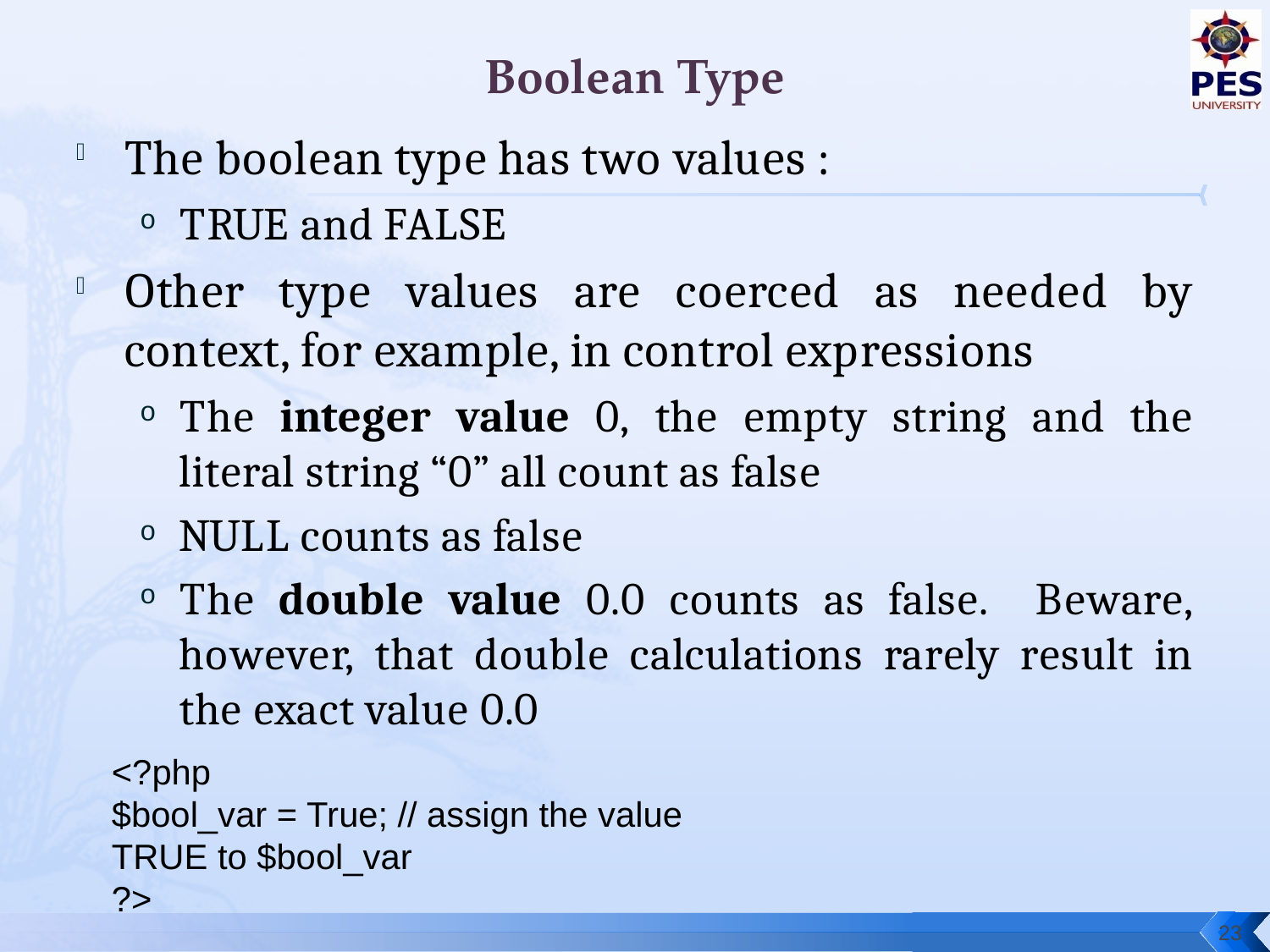

# Boolean Type
The boolean type has two values :
TRUE and FALSE
Other type values are coerced as needed by context, for example, in control expressions
The integer value 0, the empty string and the literal string “0” all count as false
NULL counts as false
The double value 0.0 counts as false.  Beware, however, that double calculations rarely result in the exact value 0.0
<?php
$bool_var = True; // assign the value TRUE to $bool_var
?>
23